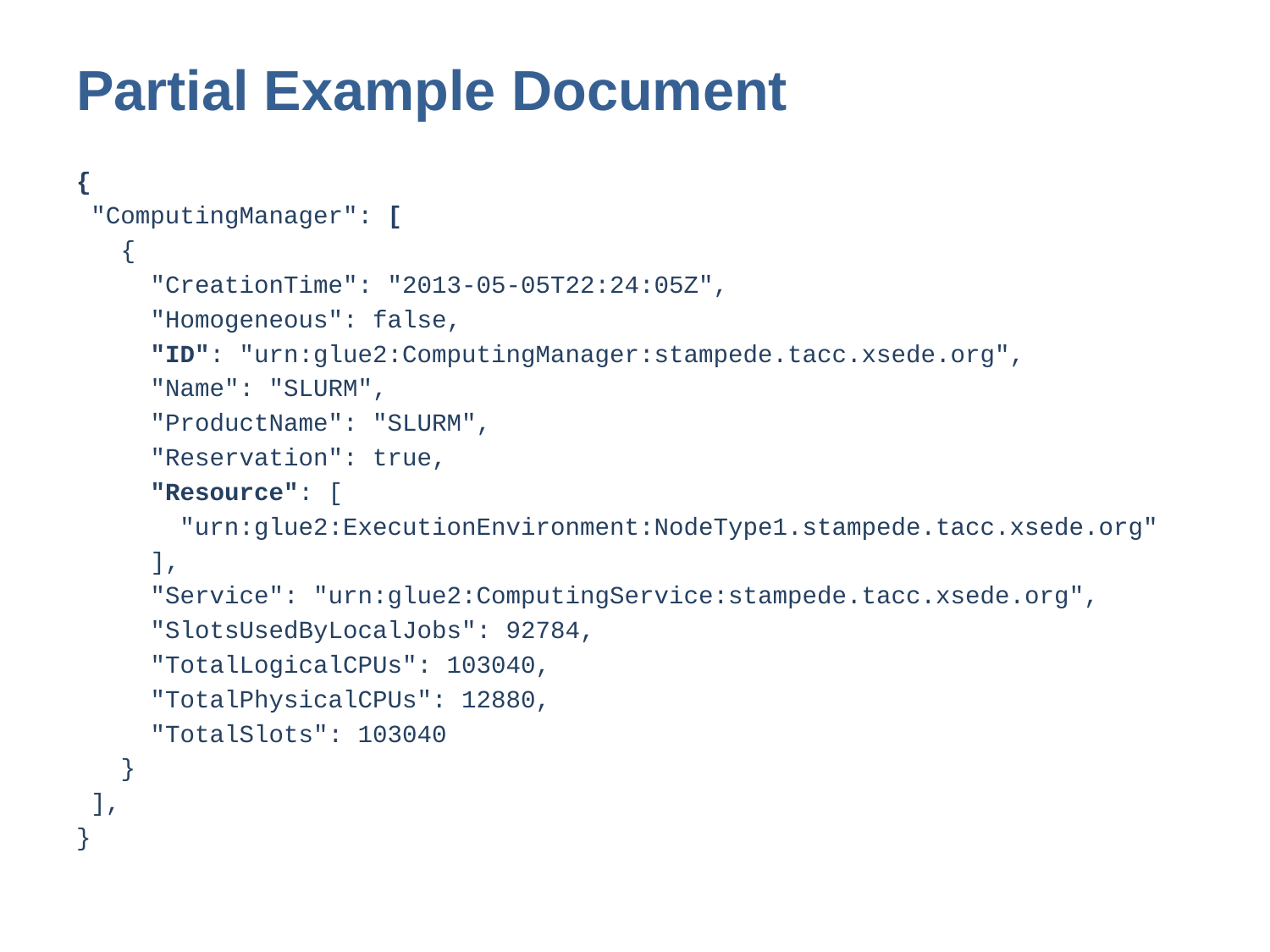

# Partial Example Document
{
 "ComputingManager": [
   {
     "CreationTime": "2013-05-05T22:24:05Z",
     "Homogeneous": false,
     "ID": "urn:glue2:ComputingManager:stampede.tacc.xsede.org",
     "Name": "SLURM",
     "ProductName": "SLURM",
     "Reservation": true,
     "Resource": [
       "urn:glue2:ExecutionEnvironment:NodeType1.stampede.tacc.xsede.org"
     ],
     "Service": "urn:glue2:ComputingService:stampede.tacc.xsede.org",
     "SlotsUsedByLocalJobs": 92784,
     "TotalLogicalCPUs": 103040,
     "TotalPhysicalCPUs": 12880,
     "TotalSlots": 103040
   }
 ],
}
9